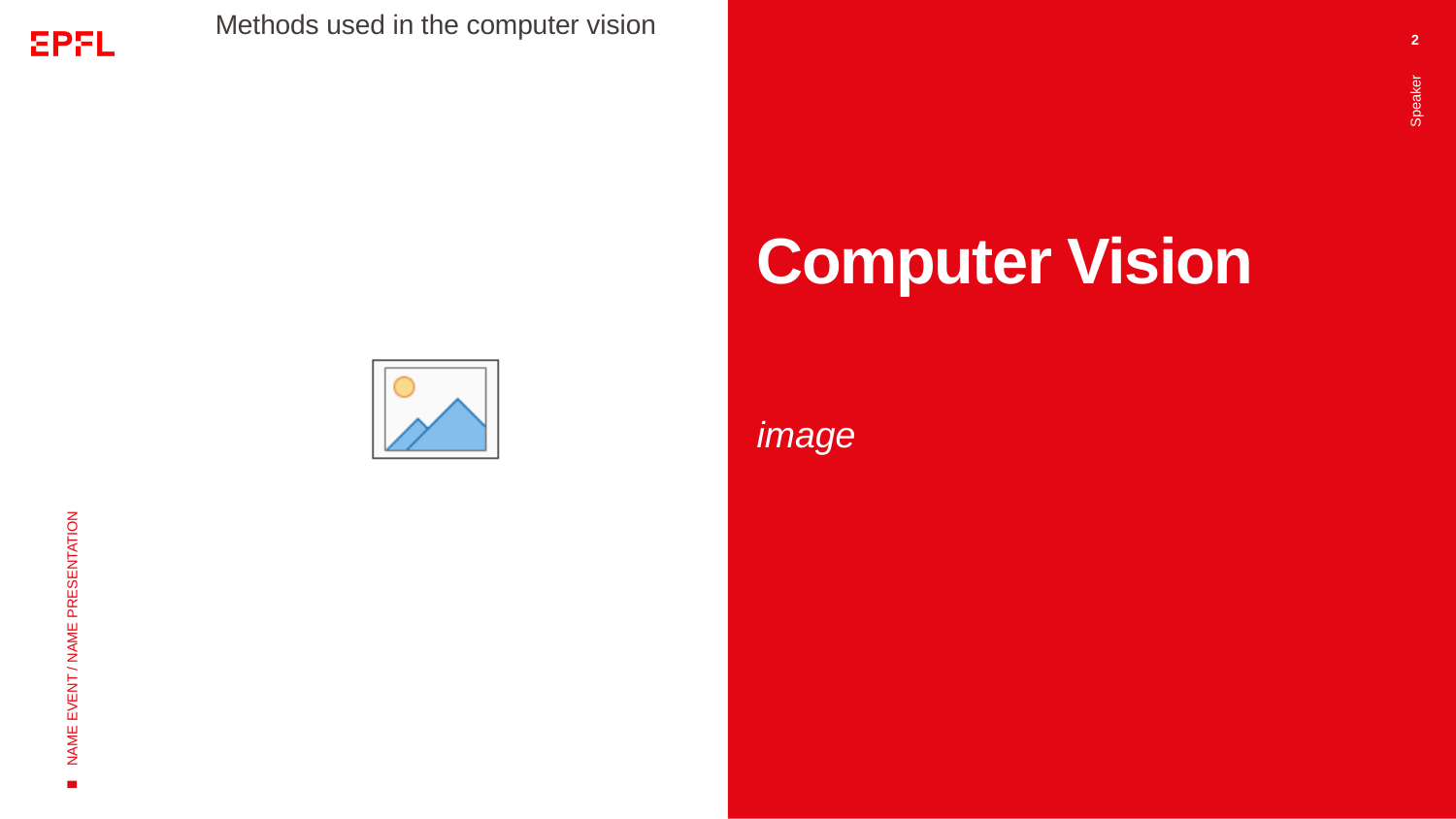

Methods used in the computer vision
2
# Computer Vision
Speaker
image
NAME EVENT / NAME PRESENTATION